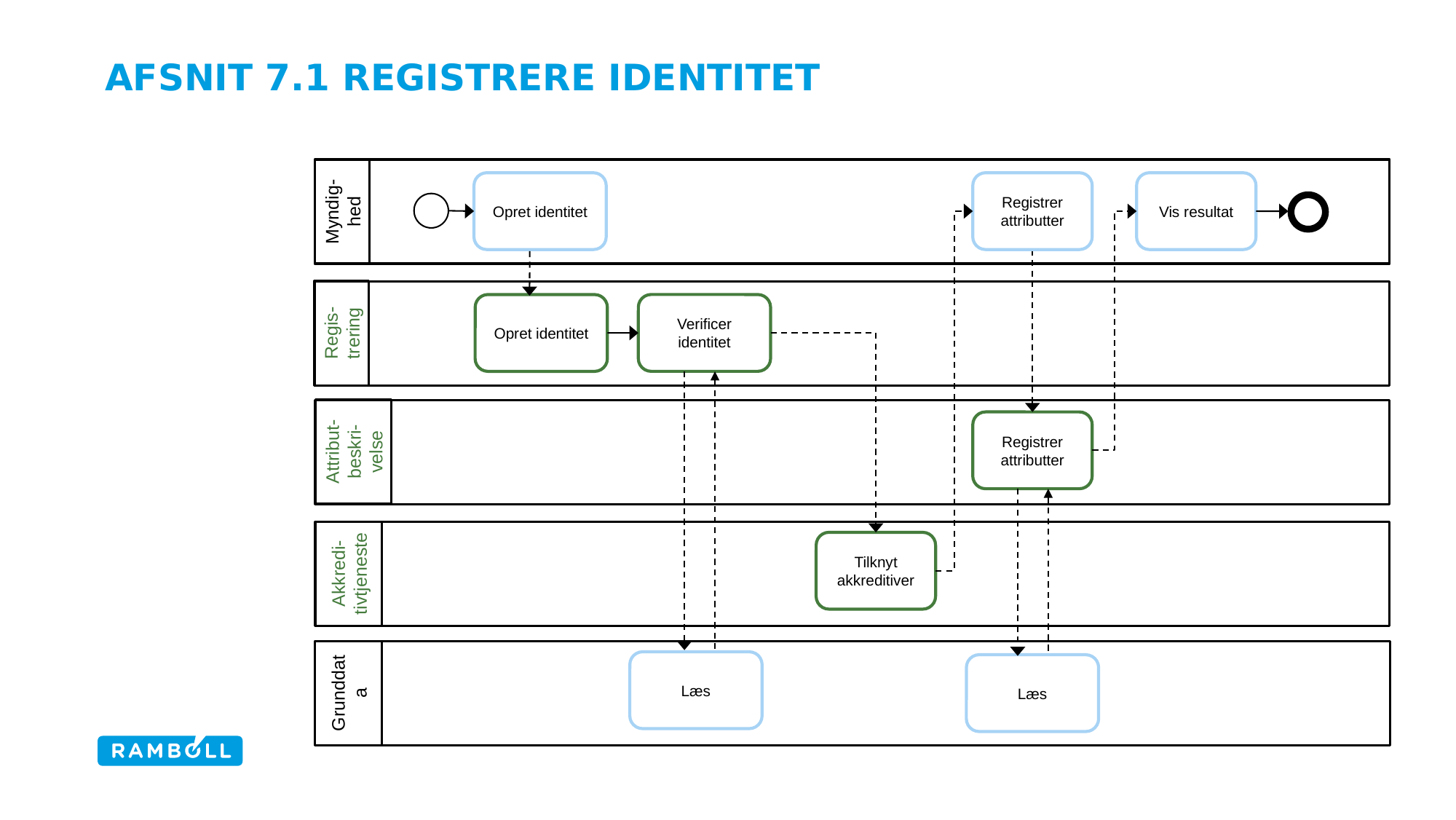

# Afsnit 7.1 Registrere identitet

Opret identitet
Registrer attributter
Vis resultat
Myndig-hed

Verificer identitet
Opret identitet
Regis-trering

Registrer attributter
Attribut-beskri-velse

Akkredi-tivtjeneste
Tilknyt akkreditiver
Grunddata

Læs
Læs